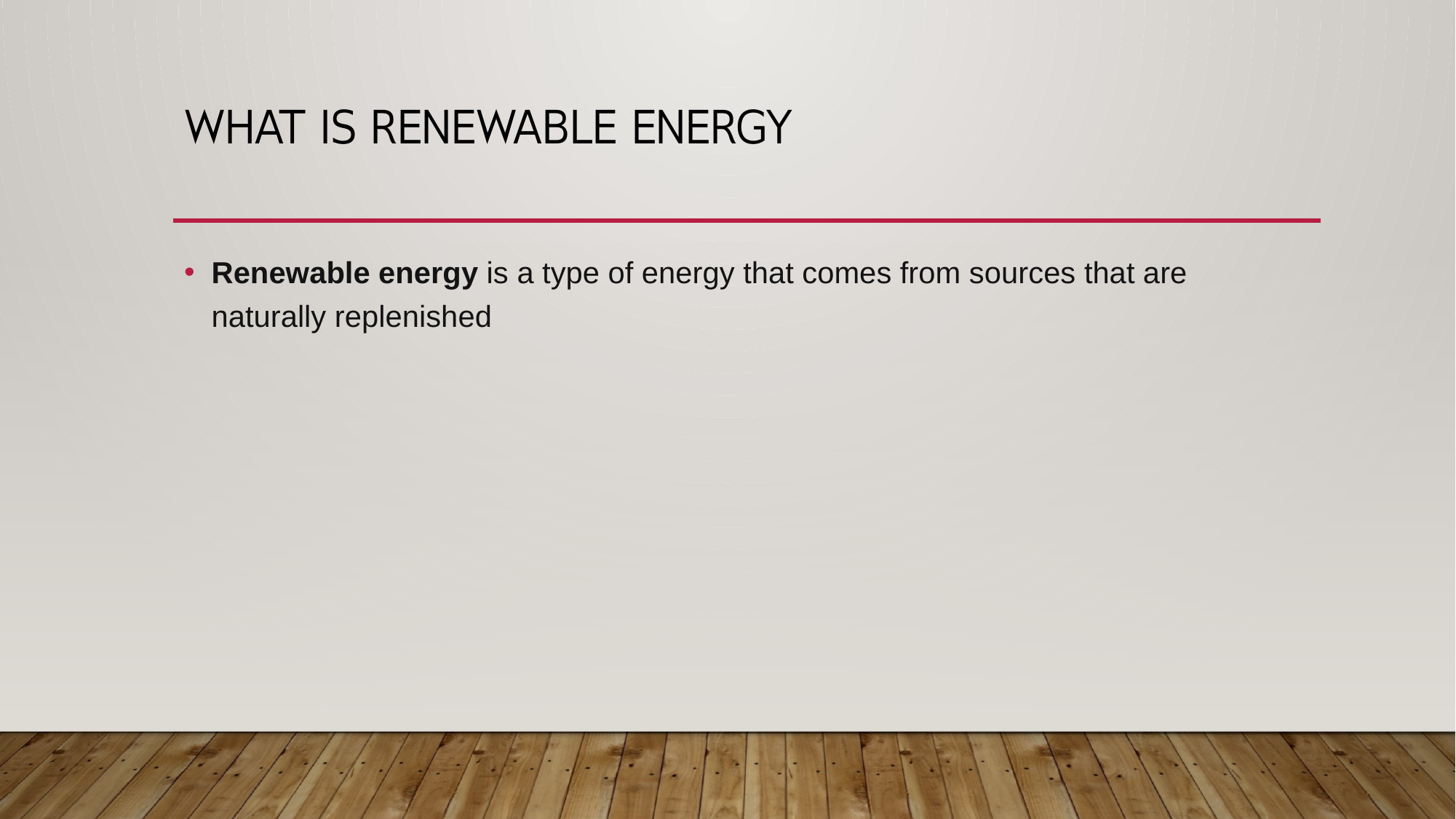

# What is renewable Energy
Renewable energy is a type of energy that comes from sources that are naturally replenished